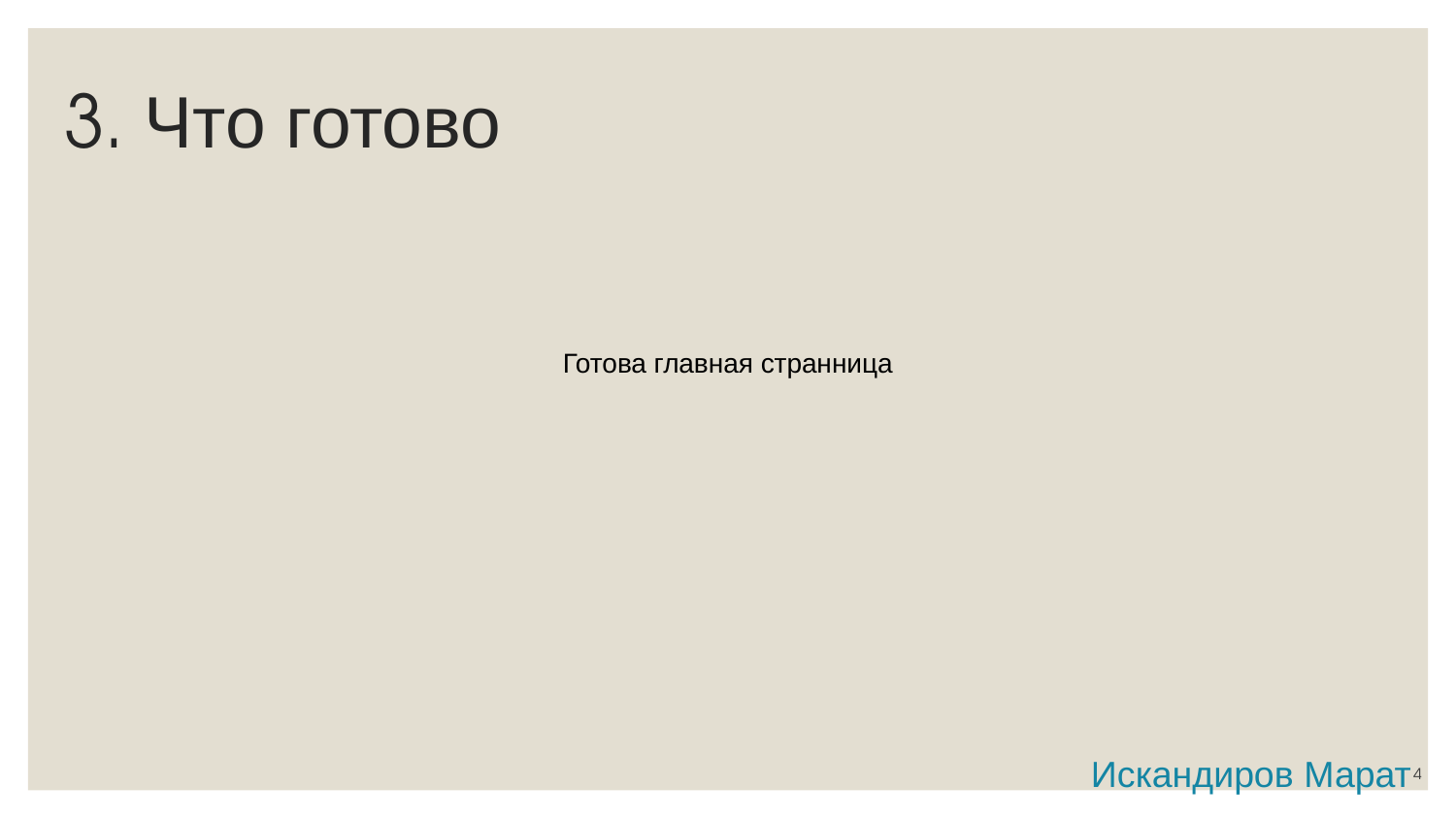

# 3. Что готово
Готова главная странница
Искандиров Марат
4